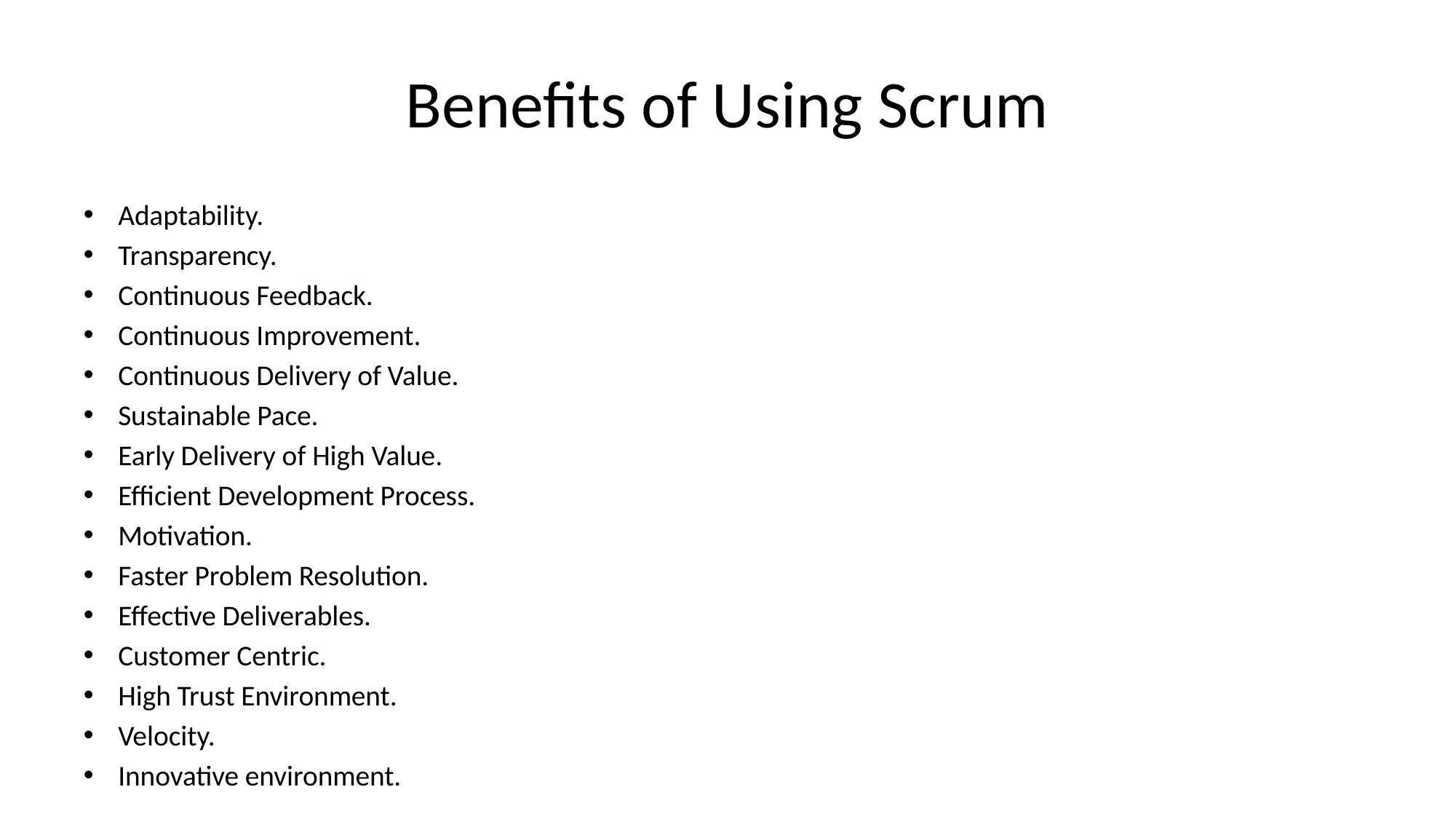

# Benefits of Using Scrum
Adaptability.
Transparency.
Continuous Feedback.
Continuous Improvement.
Continuous Delivery of Value.
Sustainable Pace.
Early Delivery of High Value.
Efficient Development Process.
Motivation.
Faster Problem Resolution.
Effective Deliverables.
Customer Centric.
High Trust Environment.
Velocity.
Innovative environment.